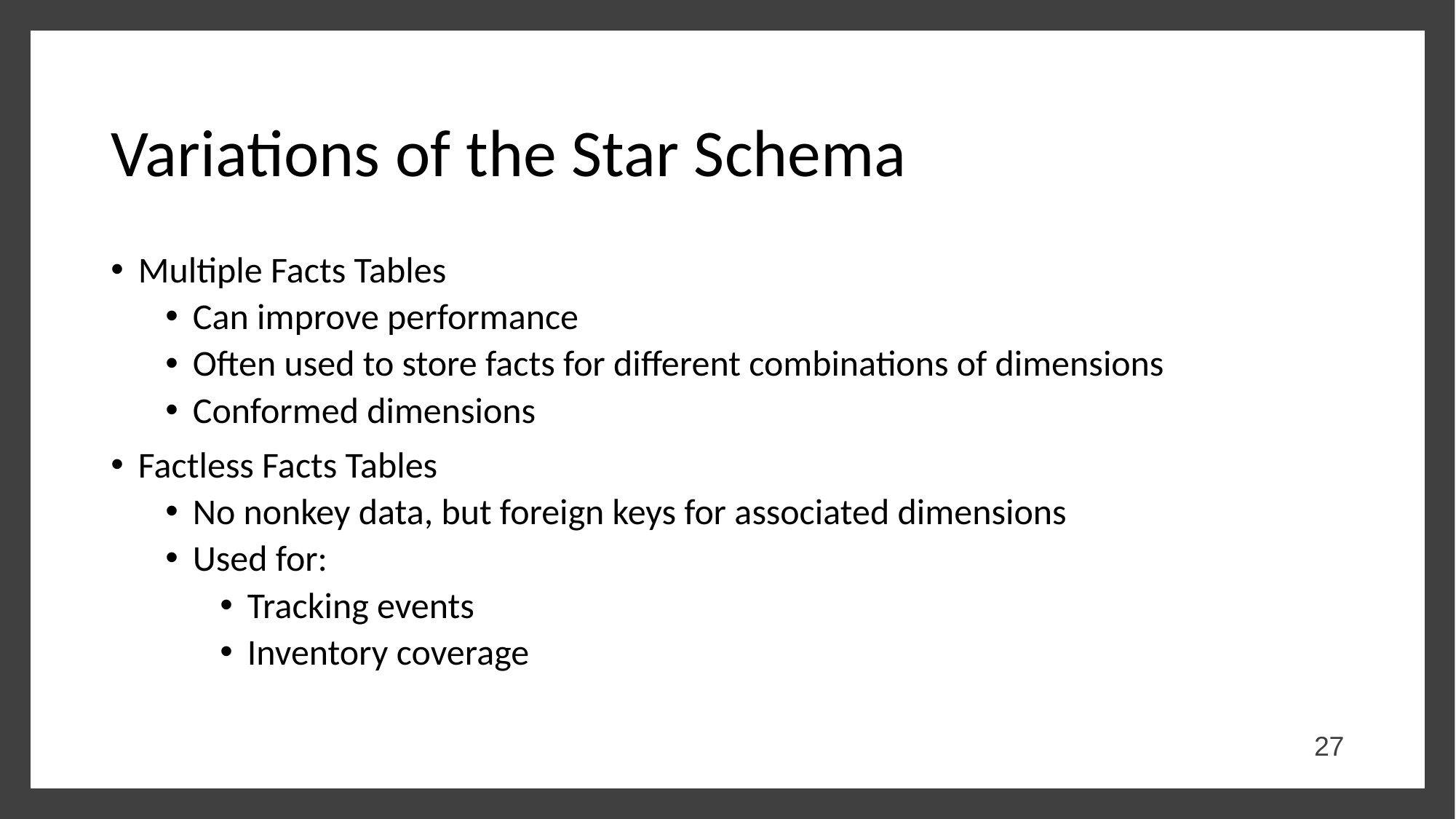

# Variations of the Star Schema
Multiple Facts Tables
Can improve performance
Often used to store facts for different combinations of dimensions
Conformed dimensions
Factless Facts Tables
No nonkey data, but foreign keys for associated dimensions
Used for:
Tracking events
Inventory coverage
27